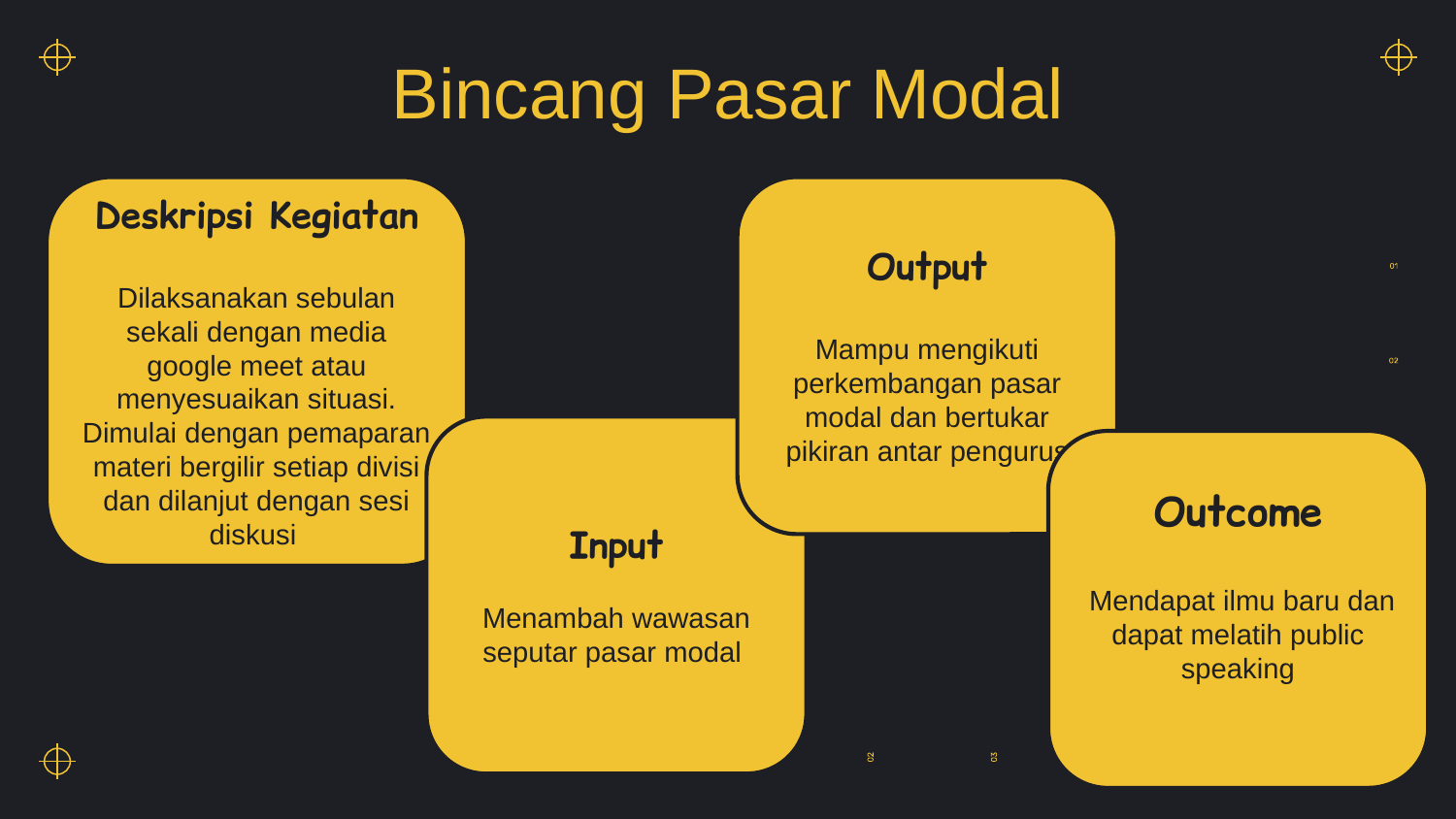

# Bincang Pasar Modal
Deskripsi Kegiatan

Dilaksanakan sebulan sekali dengan media google meet atau menyesuaikan situasi. Dimulai dengan pemaparan materi bergilir setiap divisi dan dilanjut dengan sesi diskusi
Output

Mampu mengikuti perkembangan pasar modal dan bertukar pikiran antar pengurus
Input

Menambah wawasan seputar pasar modal
Outcome

 Mendapat ilmu baru dan dapat melatih public speaking